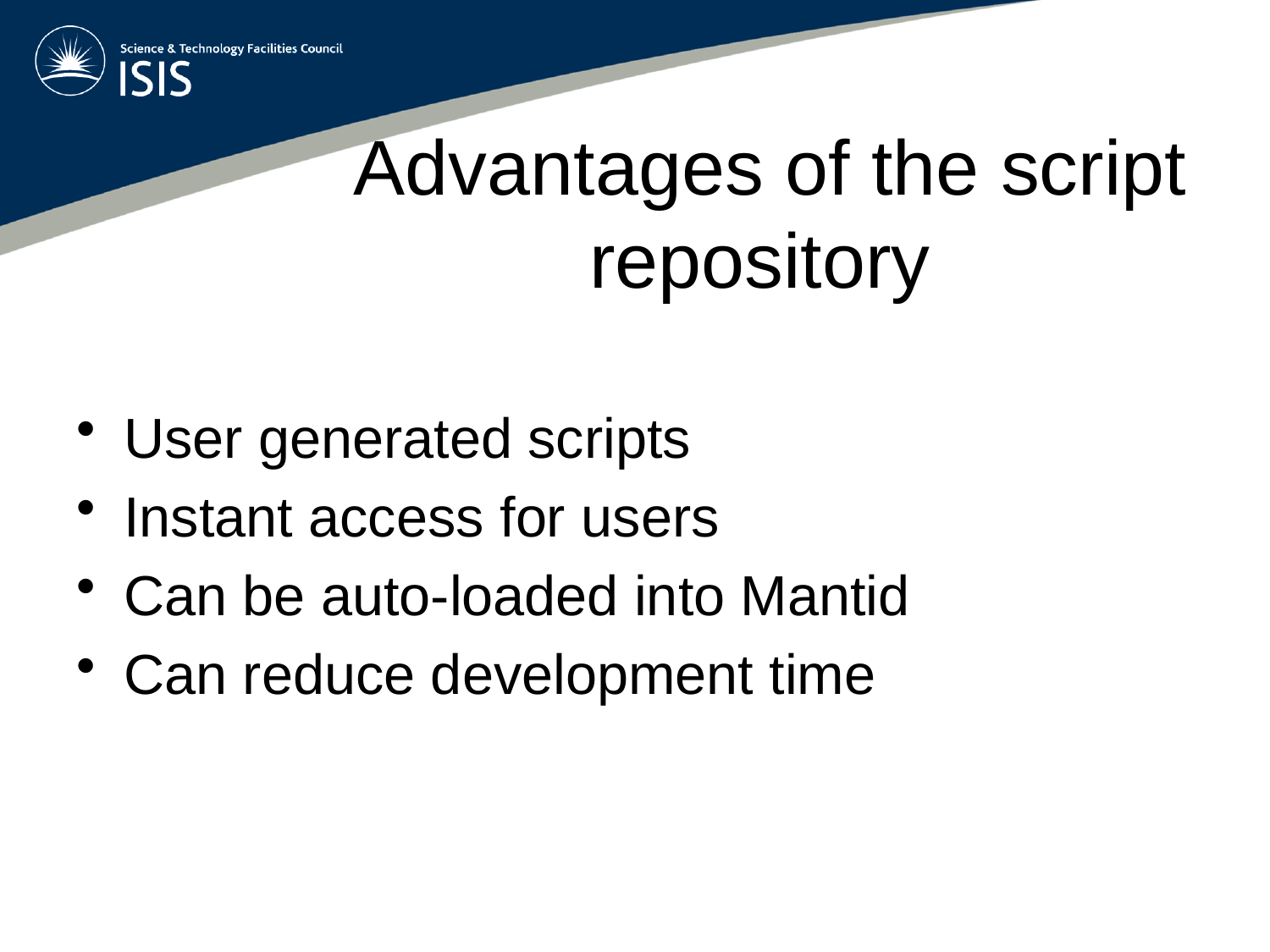

# Advantages of the script repository

User generated scripts
Instant access for users
Can be auto-loaded into Mantid
Can reduce development time